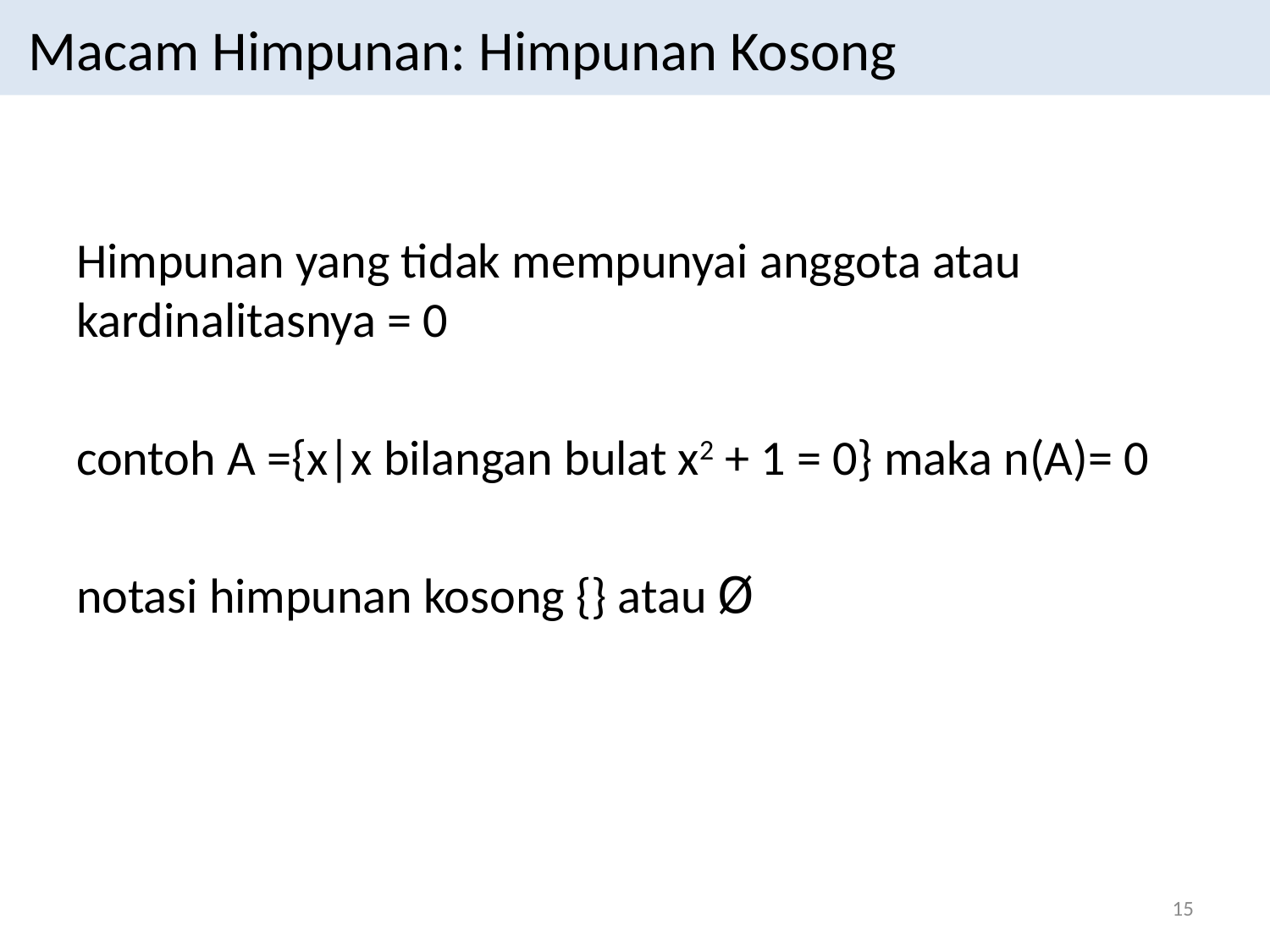

Macam Himpunan: Himpunan Kosong
Himpunan yang tidak mempunyai anggota atau kardinalitasnya = 0

contoh A ={x|x bilangan bulat x2 + 1 = 0} maka n(A)= 0

notasi himpunan kosong {} atau Ø

15